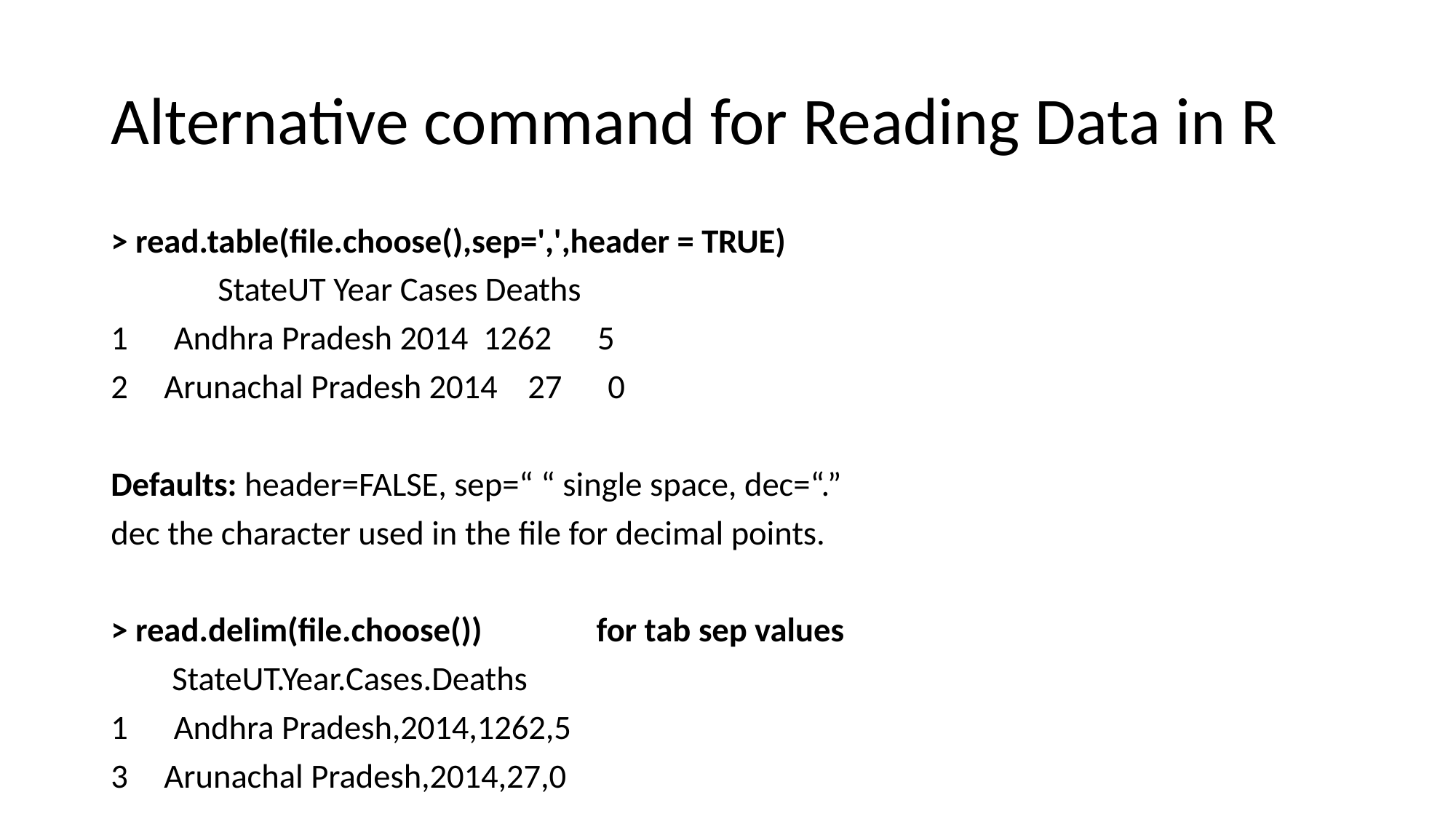

# Alternative command for Reading Data in R
> read.table(file.choose(),sep=',',header = TRUE)
              StateUT Year Cases Deaths
1      Andhra Pradesh 2014  1262      5
Arunachal Pradesh 2014    27      0

Defaults: header=FALSE, sep=“ “ single space, dec=“.”
dec the character used in the file for decimal points.

> read.delim(file.choose())               for tab sep values
        StateUT.Year.Cases.Deaths
1      Andhra Pradesh,2014,1262,5
Arunachal Pradesh,2014,27,0